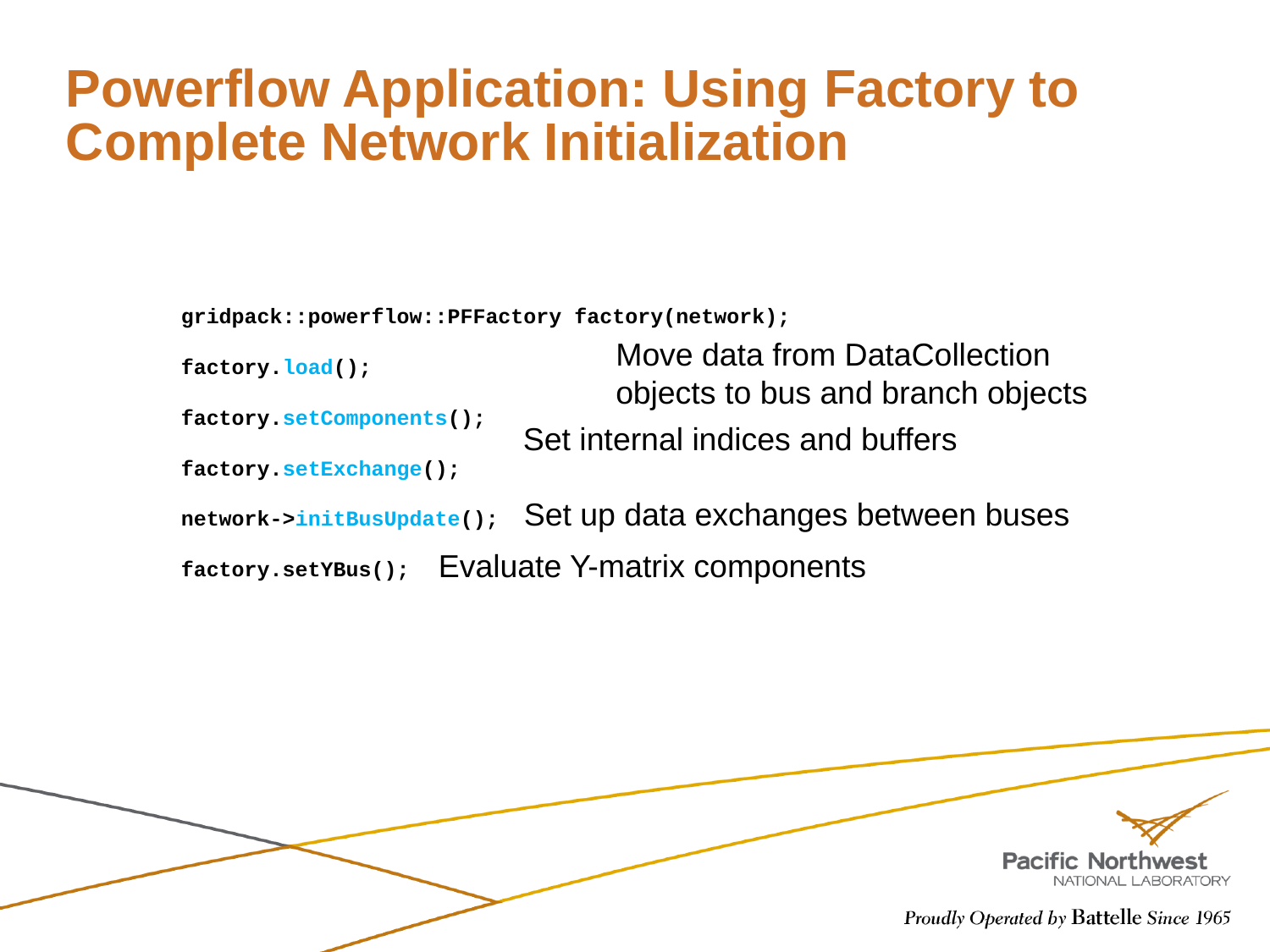

# Powerflow Application: Using Factory to Complete Network Initialization
  gridpack::powerflow::PFFactory factory(network);

  factory.load();

  factory.setComponents();

  factory.setExchange();

  network->initBusUpdate();

  factory.setYBus();
Move data from DataCollection objects to bus and branch objects
Set internal indices and buffers
Set up data exchanges between buses
Evaluate Y-matrix components